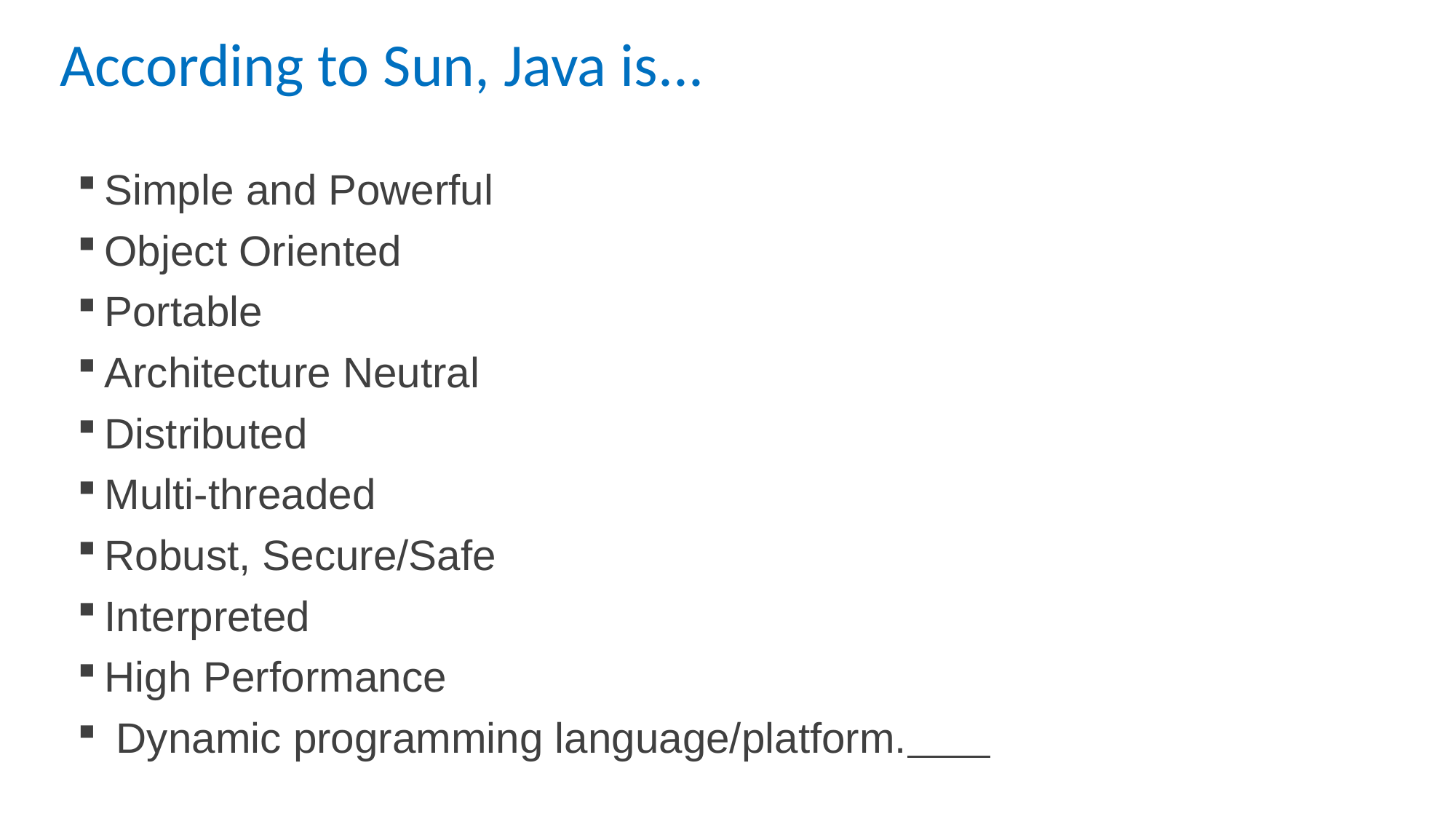

# According to Sun, Java is...
Simple and Powerful
Object Oriented
Portable
Architecture Neutral
Distributed
Multi-threaded
Robust, Secure/Safe
Interpreted
High Performance
 Dynamic programming language/platform.